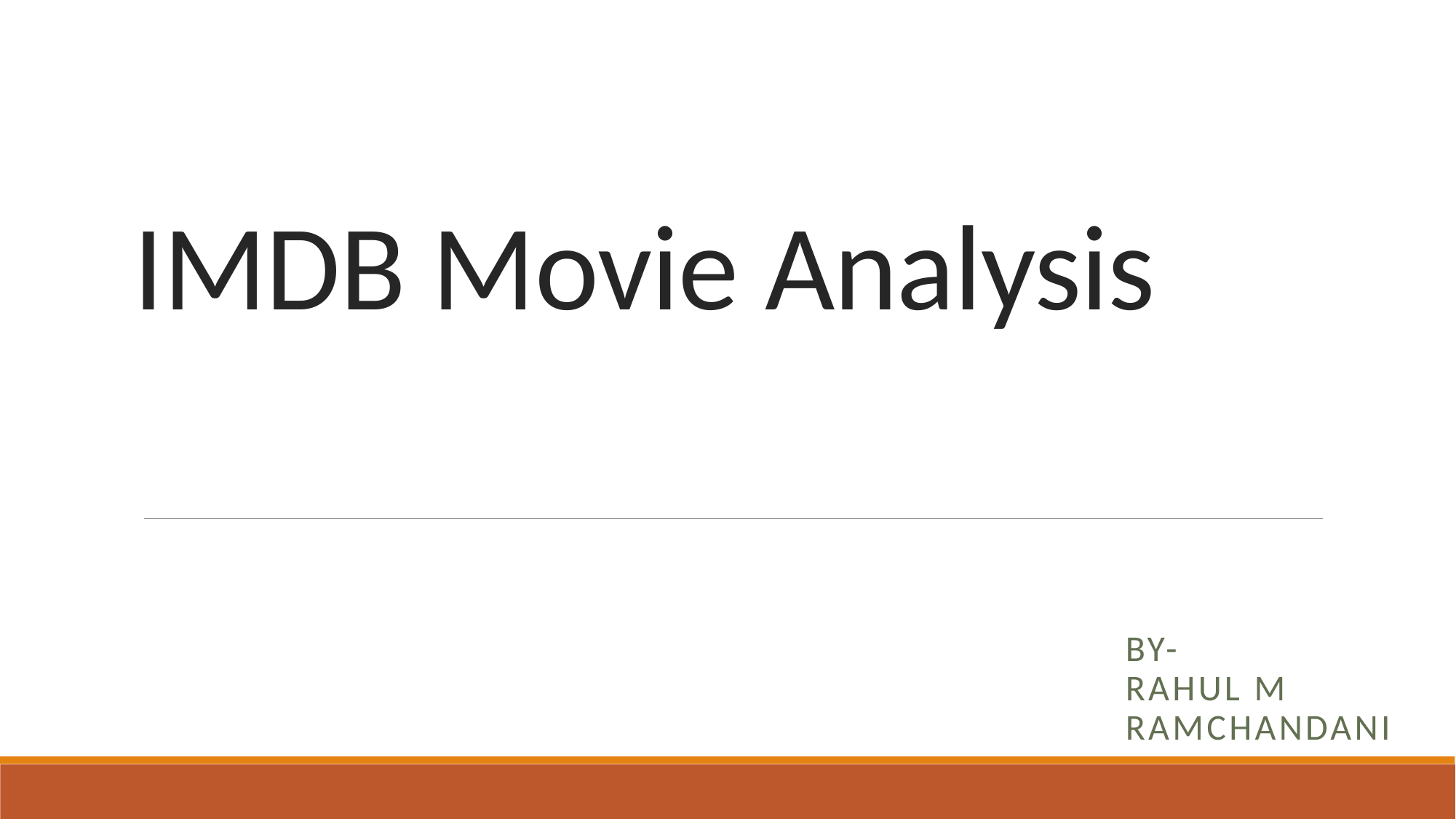

# IMDB Movie Analysis
By-
Rahul M Ramchandani